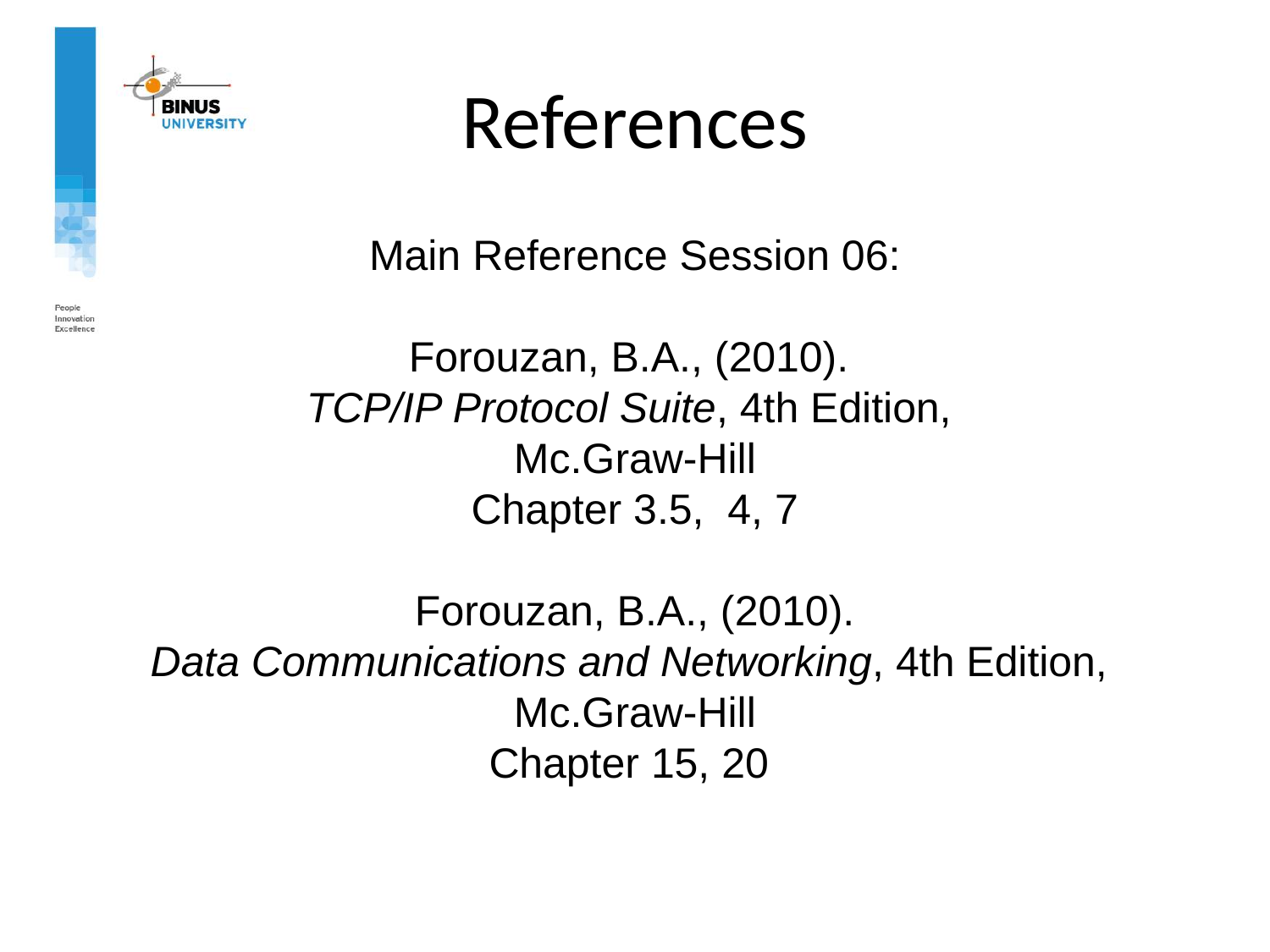

# References
Main Reference Session 06:
Forouzan, B.A., (2010).
TCP/IP Protocol Suite, 4th Edition,
Mc.Graw-Hill
Chapter 3.5,  4, 7
 Forouzan, B.A., (2010).
Data Communications and Networking, 4th Edition,
Mc.Graw-Hill
Chapter 15, 20